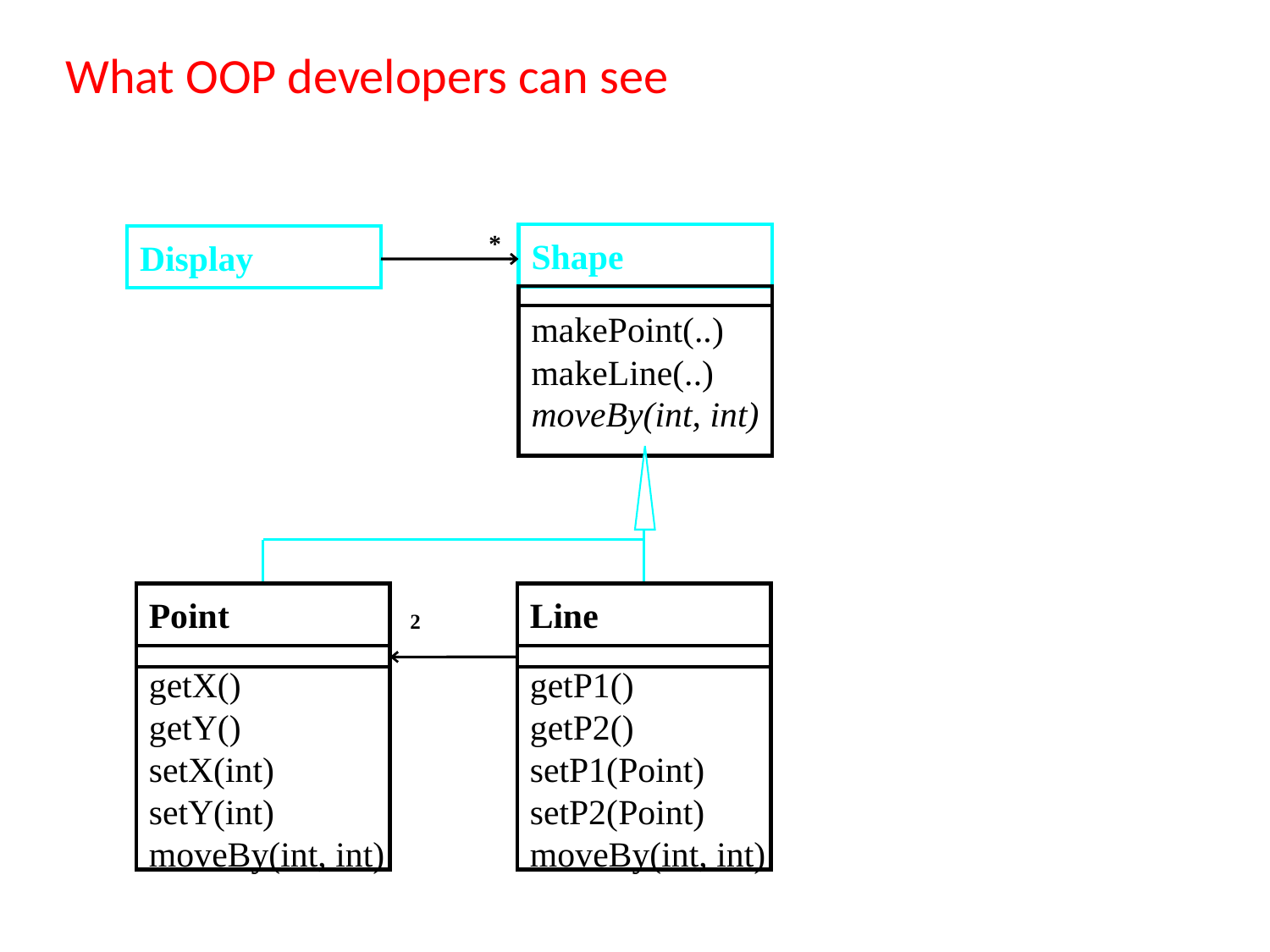

# What OOP developers can see
*
Shape

makePoint(..)
makeLine(..)
moveBy(int, int)
Display

Point

getX()
getY()
setX(int)
setY(int)
moveBy(int, int)
Line

getP1()
getP2()
setP1(Point)
setP2(Point)
moveBy(int, int)
2